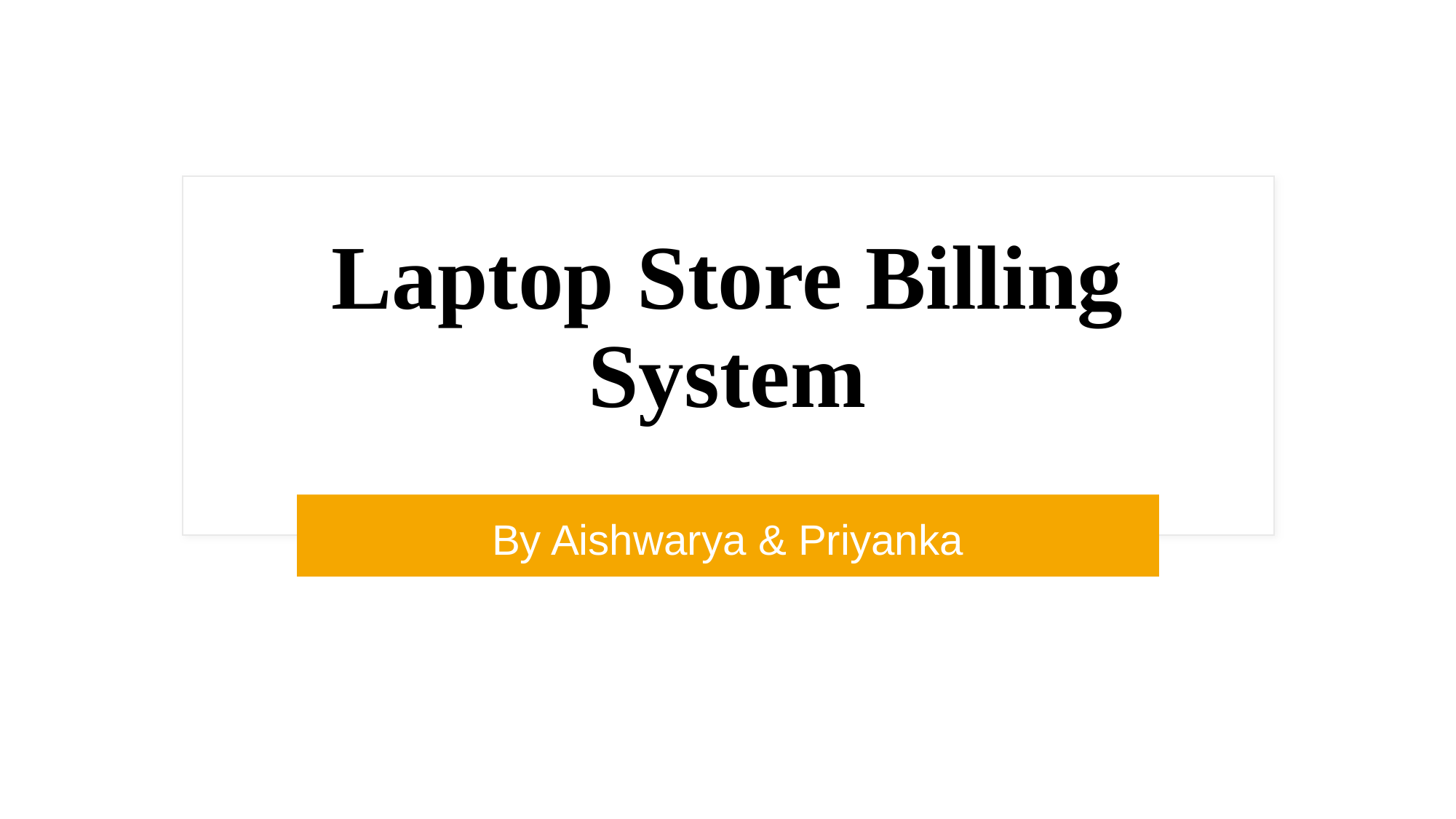

# Laptop Store Billing System
By Aishwarya & Priyanka